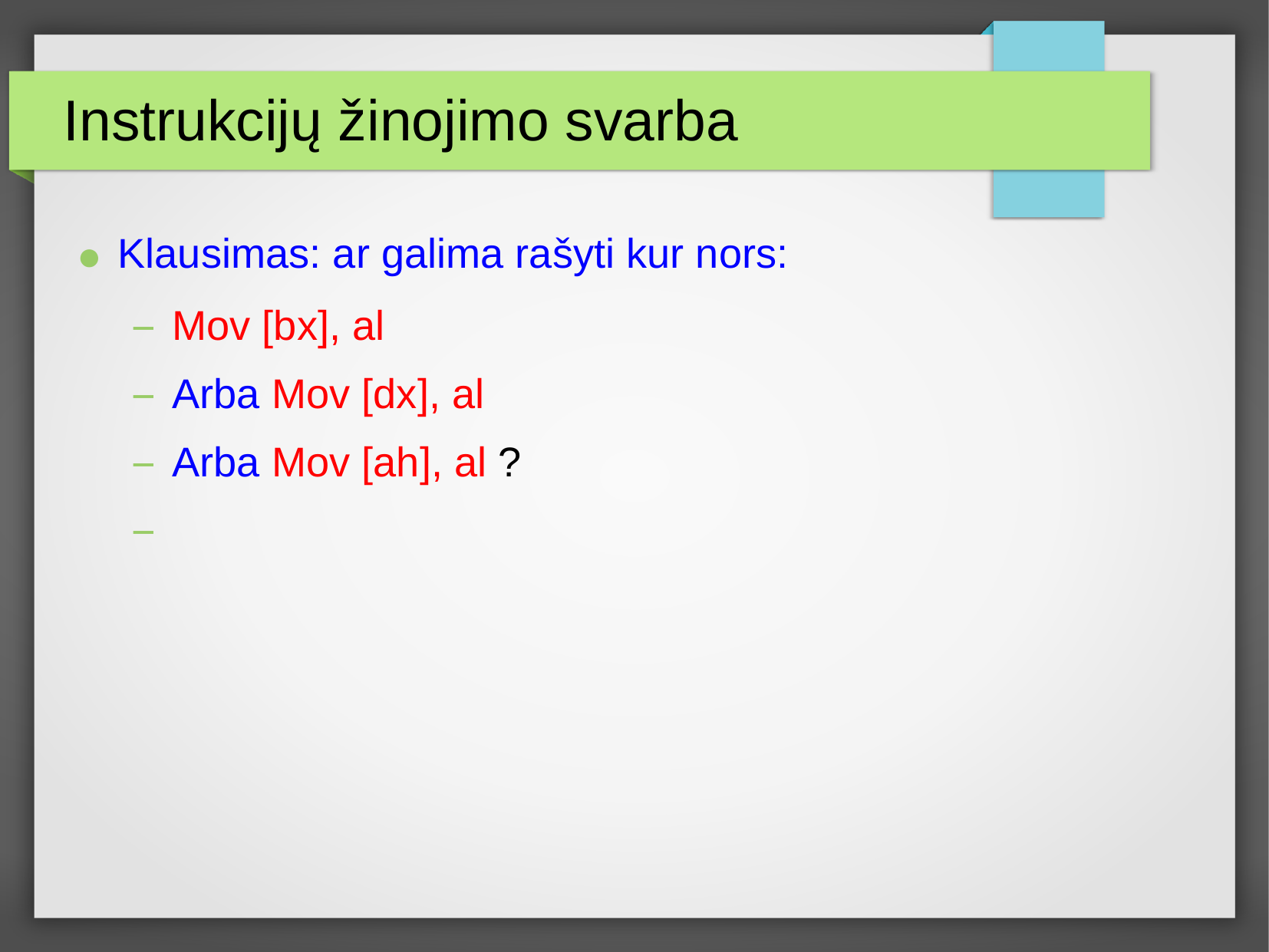

Instrukcijų žinojimo svarba
Klausimas: ar galima rašyti kur nors:
Mov [bx], al
Arba Mov [dx], al
Arba Mov [ah], al ?